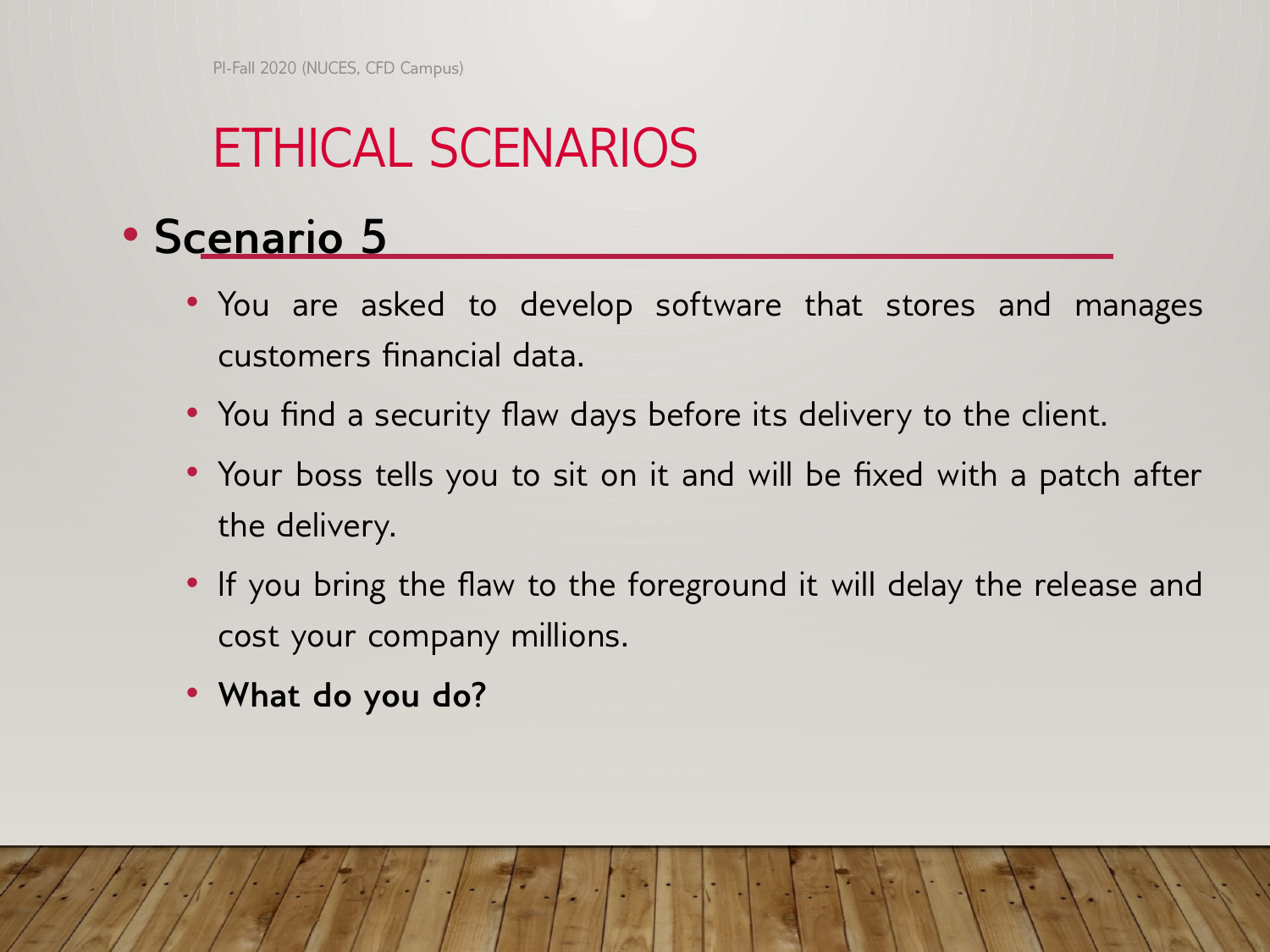

PI-Fall 2020 (NUCES, CFD Campus)
# Ethical Scenarios
Scenario 5
You are asked to develop software that stores and manages customers financial data.
You find a security flaw days before its delivery to the client.
Your boss tells you to sit on it and will be fixed with a patch after the delivery.
If you bring the flaw to the foreground it will delay the release and cost your company millions.
What do you do?